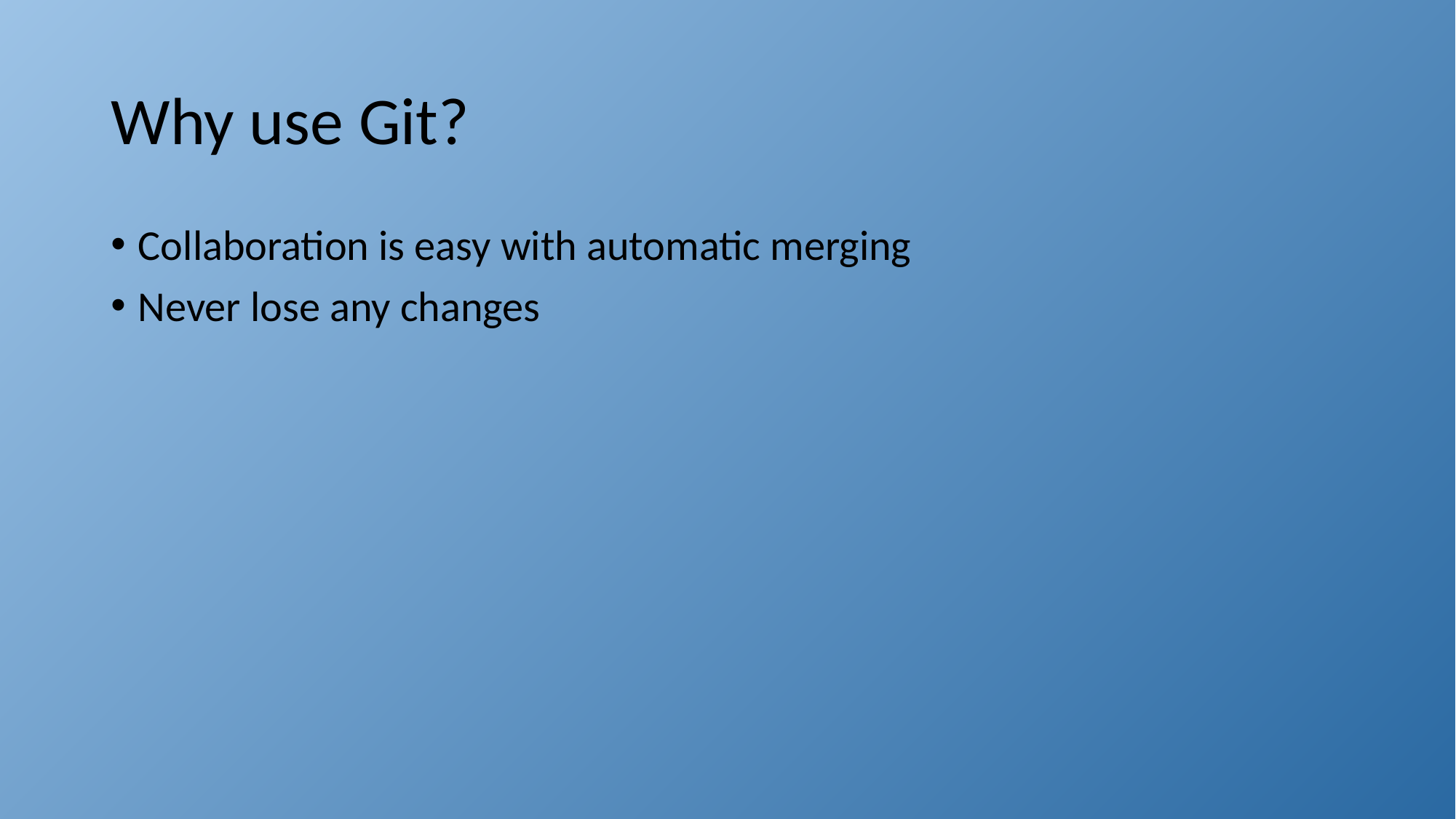

# Why use Git?
Collaboration is easy with automatic merging
Never lose any changes